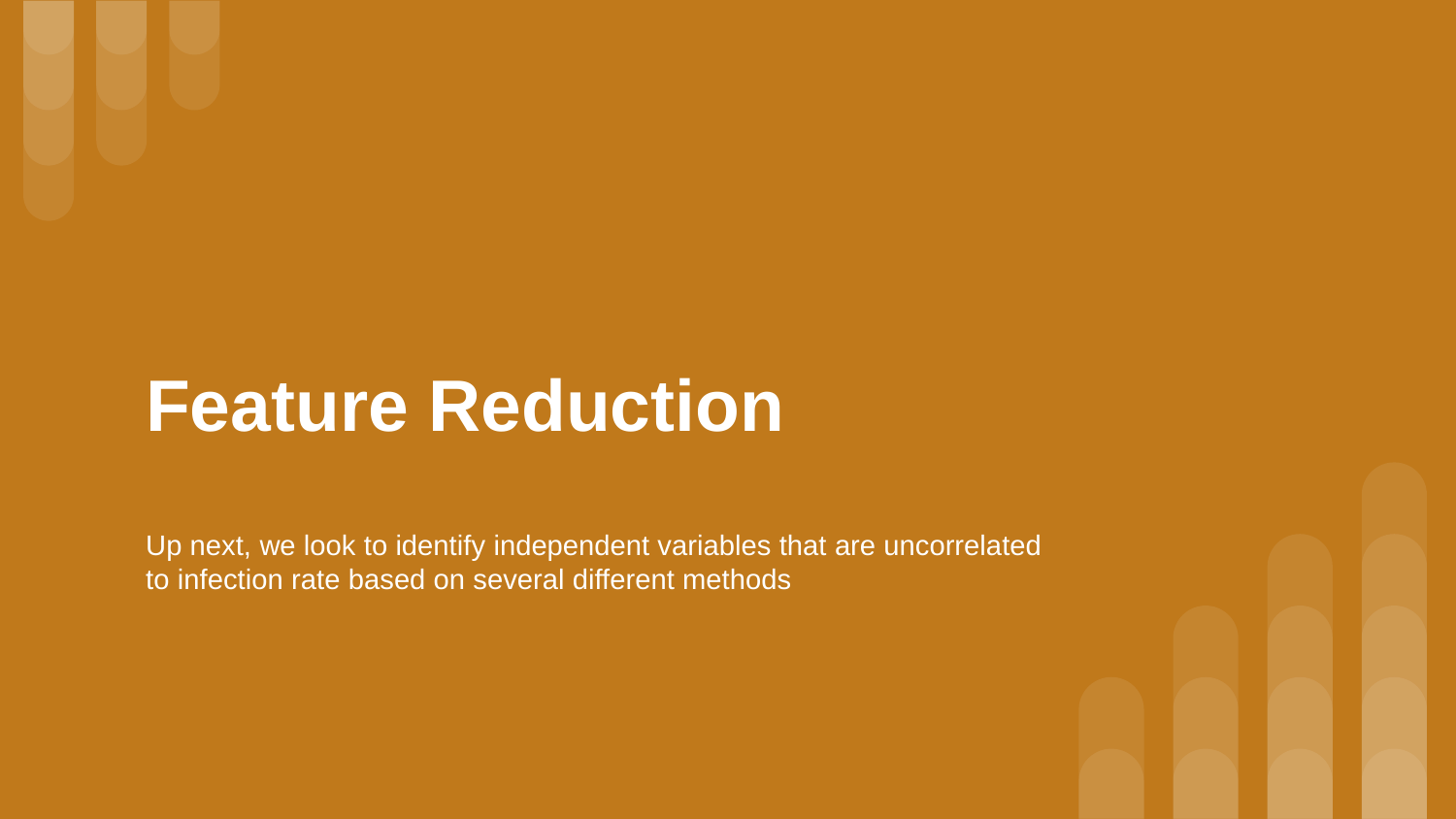

# Feature Reduction
Up next, we look to identify independent variables that are uncorrelated to infection rate based on several different methods